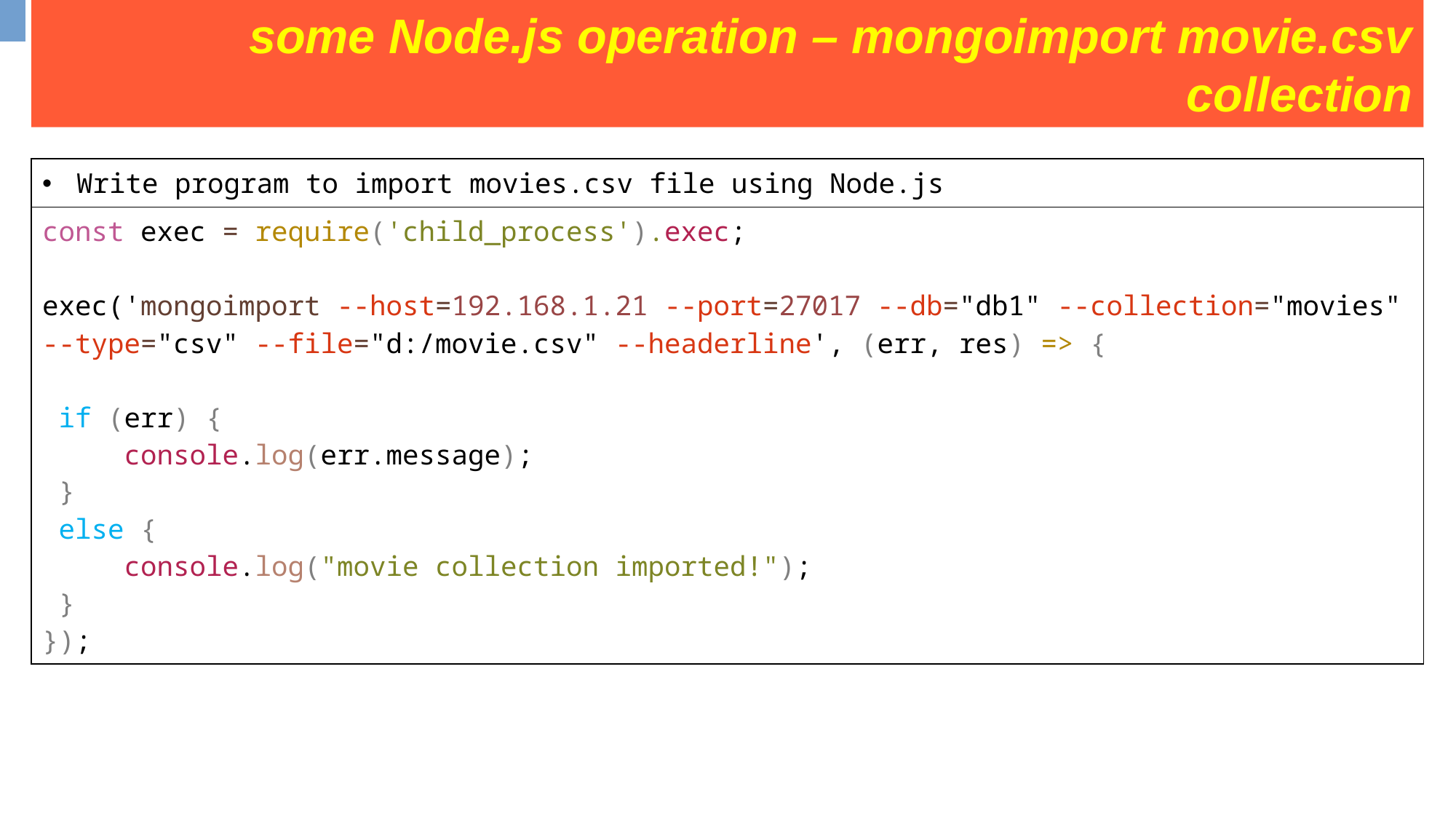

some Node.js operation – mongoimport movie.csv collection
some operation on movies collection
| Write program to import movies.csv file using Node.js |
| --- |
| const exec = require('child\_process').exec; exec('mongoimport --host=192.168.1.21 --port=27017 --db="db1" --collection="movies" --type="csv" --file="d:/movie.csv" --headerline', (err, res) => {  if (err) {   console.log(err.message);    }  else {      console.log("movie collection imported!");  } }); |